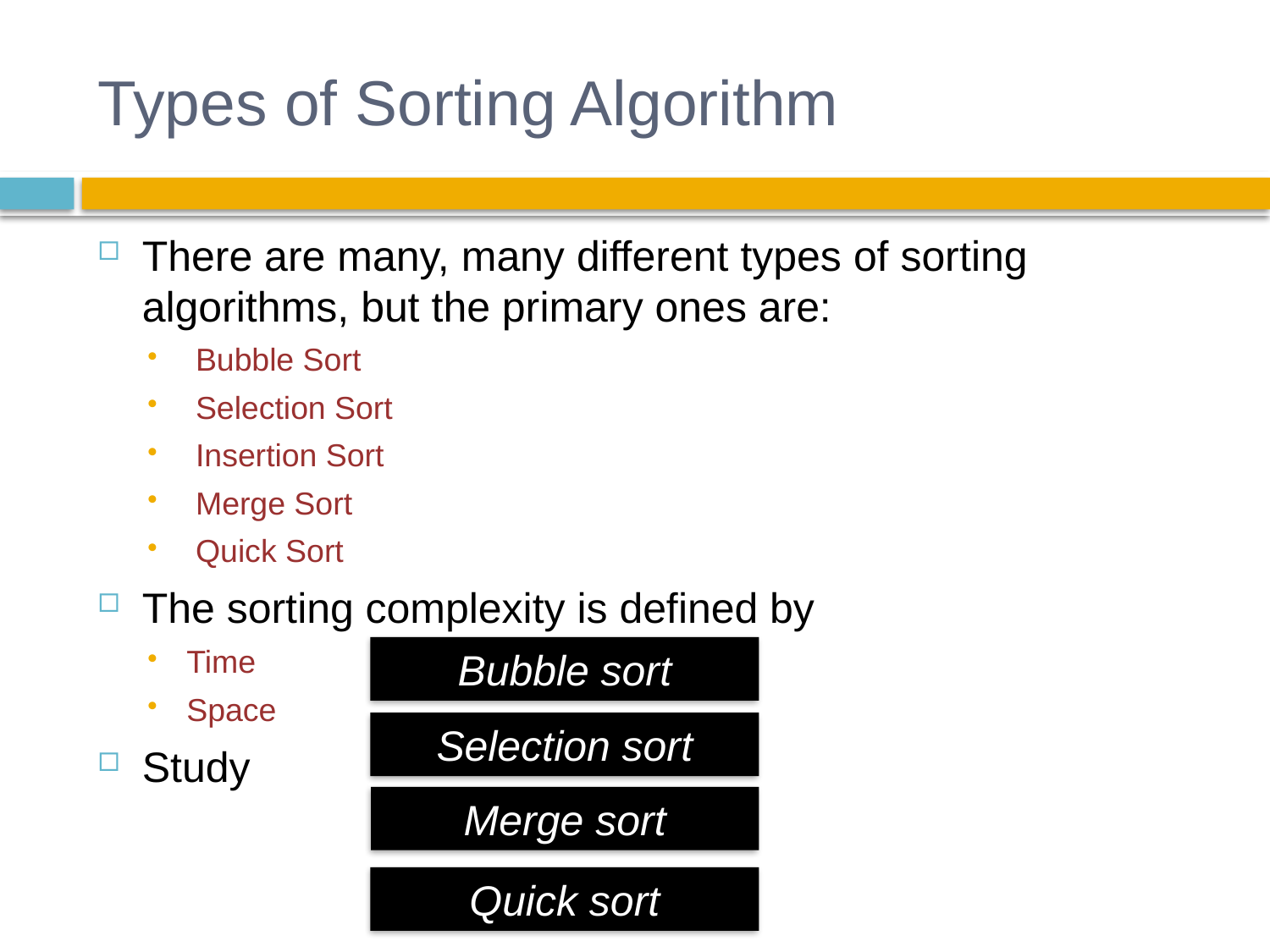

# Types of Sorting Algorithm
There are many, many different types of sorting algorithms, but the primary ones are:
 Bubble Sort
 Selection Sort
 Insertion Sort
 Merge Sort
 Quick Sort
The sorting complexity is defined by
Time
Space
Study
Bubble sort
Selection sort
Merge sort
Quick sort